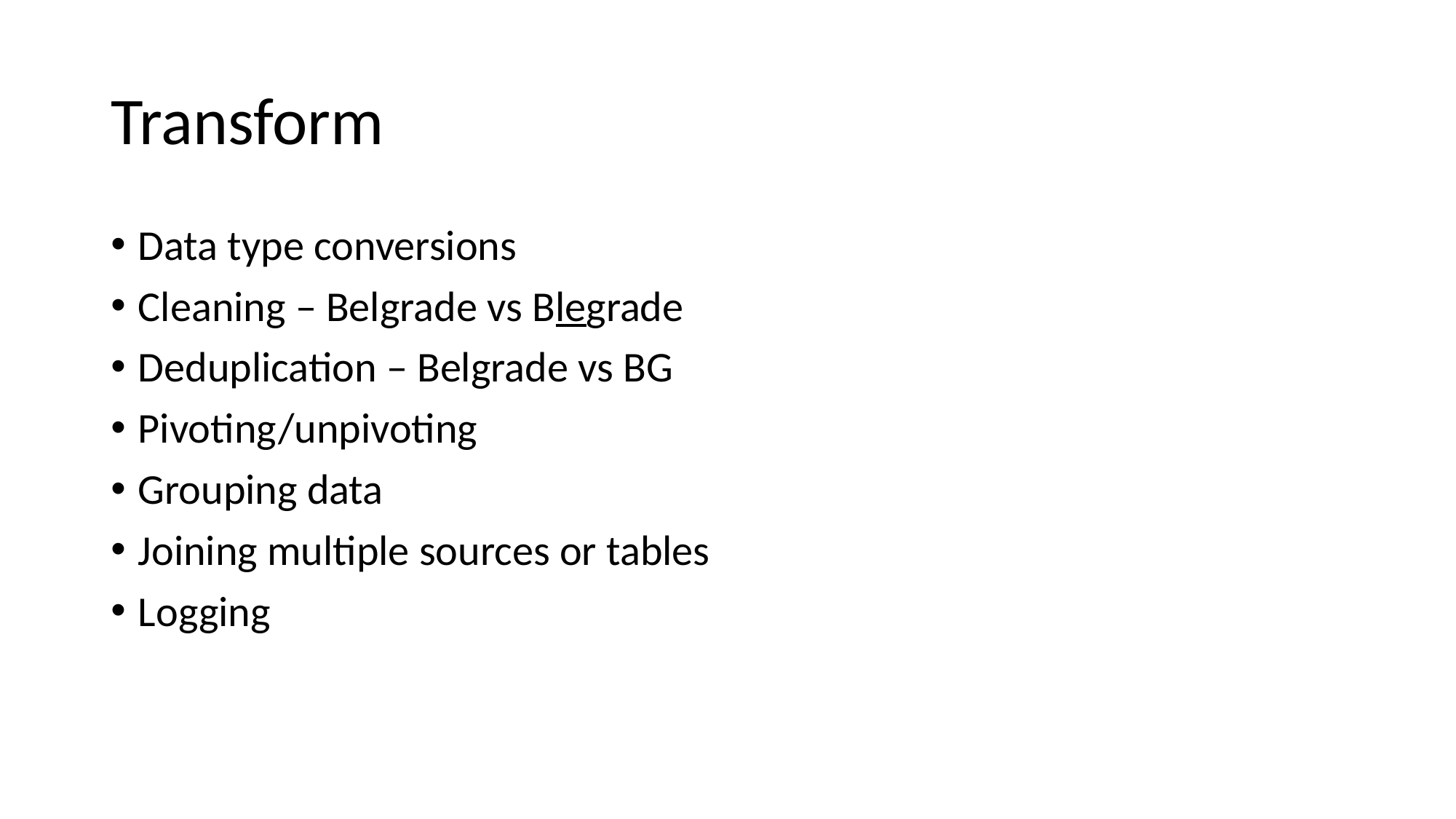

# Transform
Data type conversions
Cleaning – Belgrade vs Blegrade
Deduplication – Belgrade vs BG
Pivoting/unpivoting
Grouping data
Joining multiple sources or tables
Logging